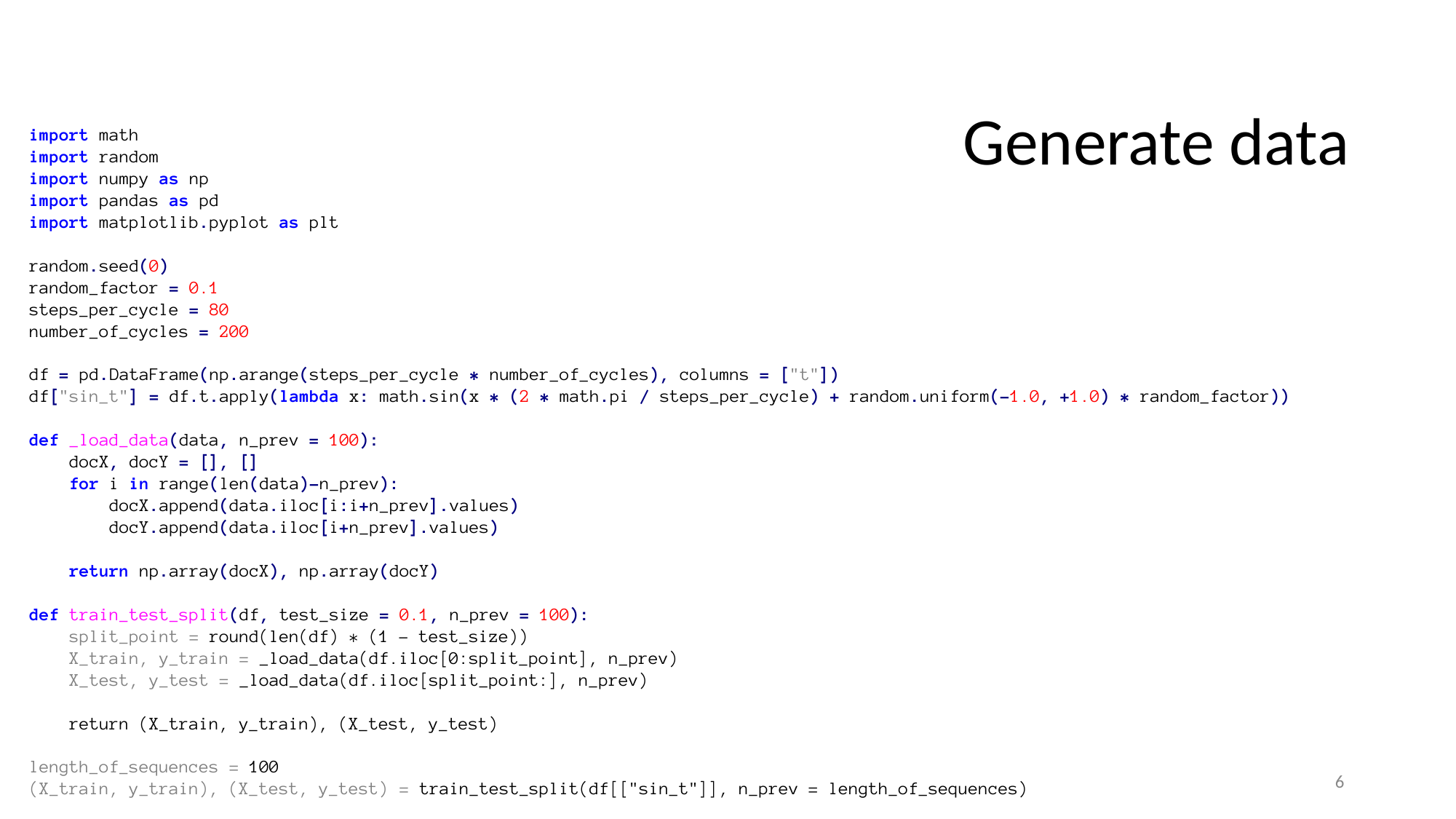

# Generate data
import math
import random
import numpy as np
import pandas as pd
import matplotlib.pyplot as plt

random.seed(0)
random_factor = 0.1
steps_per_cycle = 80
number_of_cycles = 200

df = pd.DataFrame(np.arange(steps_per_cycle * number_of_cycles), columns = ["t"])
df["sin_t"] = df.t.apply(lambda x: math.sin(x * (2 * math.pi / steps_per_cycle) + random.uniform(-1.0, +1.0) * random_factor))

def _load_data(data, n_prev = 100):
    docX, docY = [], []
    for i in range(len(data)-n_prev):
        docX.append(data.iloc[i:i+n_prev].values)
        docY.append(data.iloc[i+n_prev].values)

    return np.array(docX), np.array(docY)

def train_test_split(df, test_size = 0.1, n_prev = 100):
    split_point = round(len(df) * (1 - test_size))
    X_train, y_train = _load_data(df.iloc[0:split_point], n_prev)
    X_test, y_test = _load_data(df.iloc[split_point:], n_prev)

    return (X_train, y_train), (X_test, y_test)

length_of_sequences = 100
(X_train, y_train), (X_test, y_test) = train_test_split(df[["sin_t"]], n_prev = length_of_sequences)
6